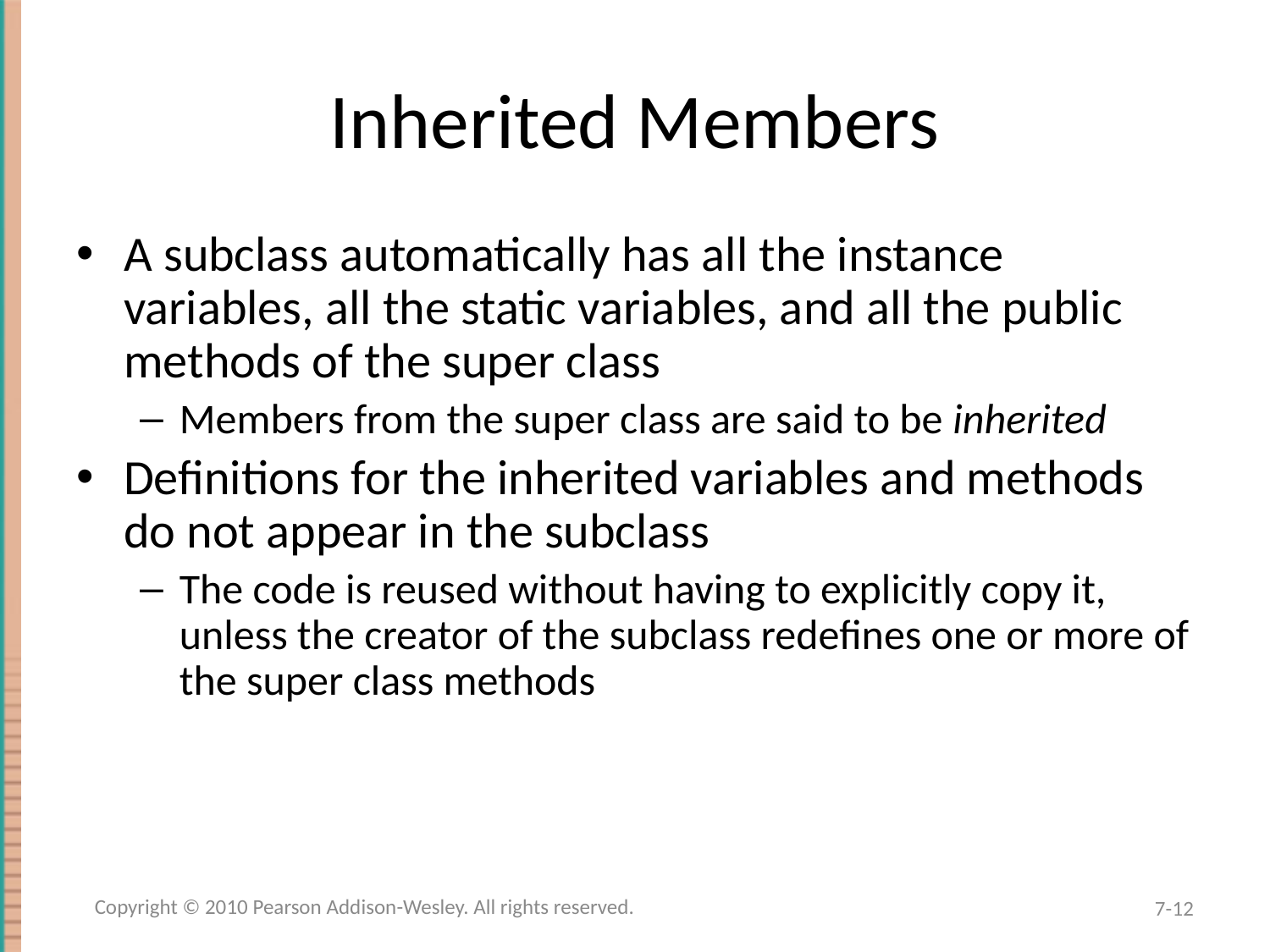

# Inherited Members
A subclass automatically has all the instance variables, all the static variables, and all the public methods of the super class
Members from the super class are said to be inherited
Definitions for the inherited variables and methods do not appear in the subclass
The code is reused without having to explicitly copy it, unless the creator of the subclass redefines one or more of the super class methods
Copyright © 2010 Pearson Addison-Wesley. All rights reserved.
7-12